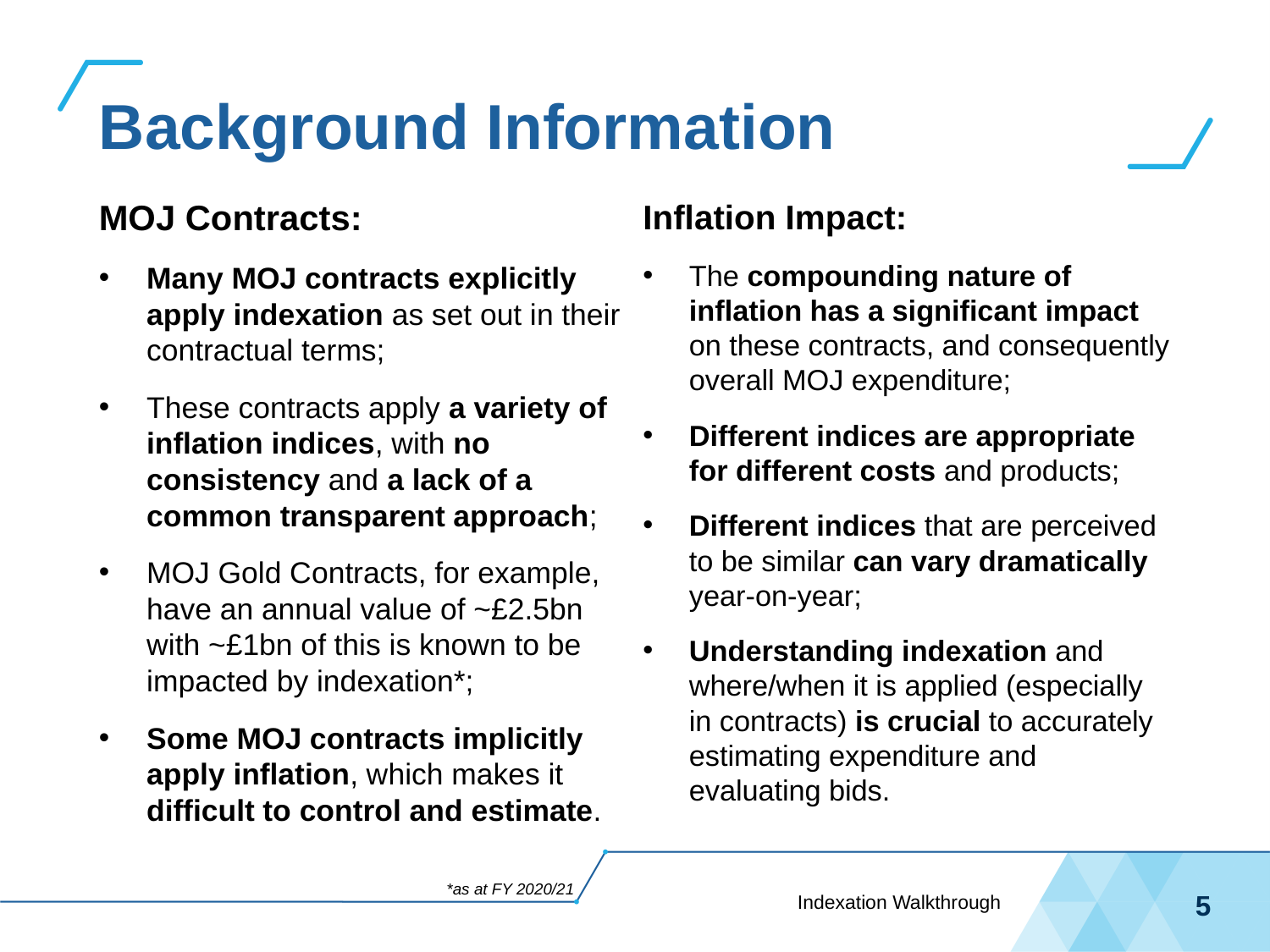

# Background Information
Inflation Impact:
The compounding nature of inflation has a significant impact on these contracts, and consequently overall MOJ expenditure;
Different indices are appropriate for different costs and products;
Different indices that are perceived to be similar can vary dramatically year-on-year;
Understanding indexation and where/when it is applied (especially in contracts) is crucial to accurately estimating expenditure and evaluating bids.
MOJ Contracts:
Many MOJ contracts explicitly apply indexation as set out in their contractual terms;
These contracts apply a variety of inflation indices, with no consistency and a lack of a common transparent approach;
MOJ Gold Contracts, for example, have an annual value of ~£2.5bn with ~£1bn of this is known to be impacted by indexation*;
Some MOJ contracts implicitly apply inflation, which makes it difficult to control and estimate.
*as at FY 2020/21
Indexation Walkthrough
5